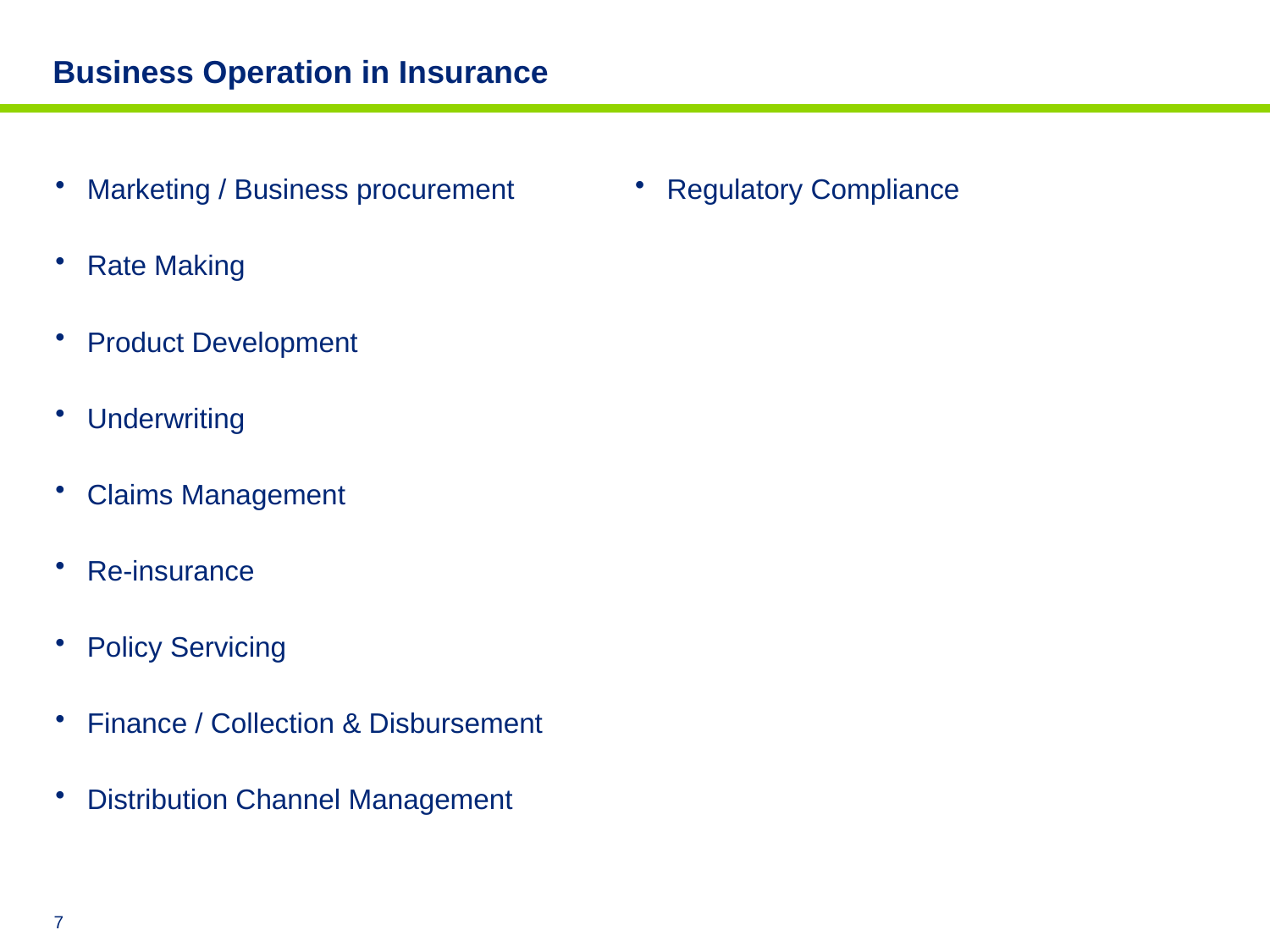

# Business Operation in Insurance
Marketing / Business procurement
Rate Making
Product Development
Underwriting
Claims Management
Re-insurance
Policy Servicing
Finance / Collection & Disbursement
Distribution Channel Management
Regulatory Compliance

7